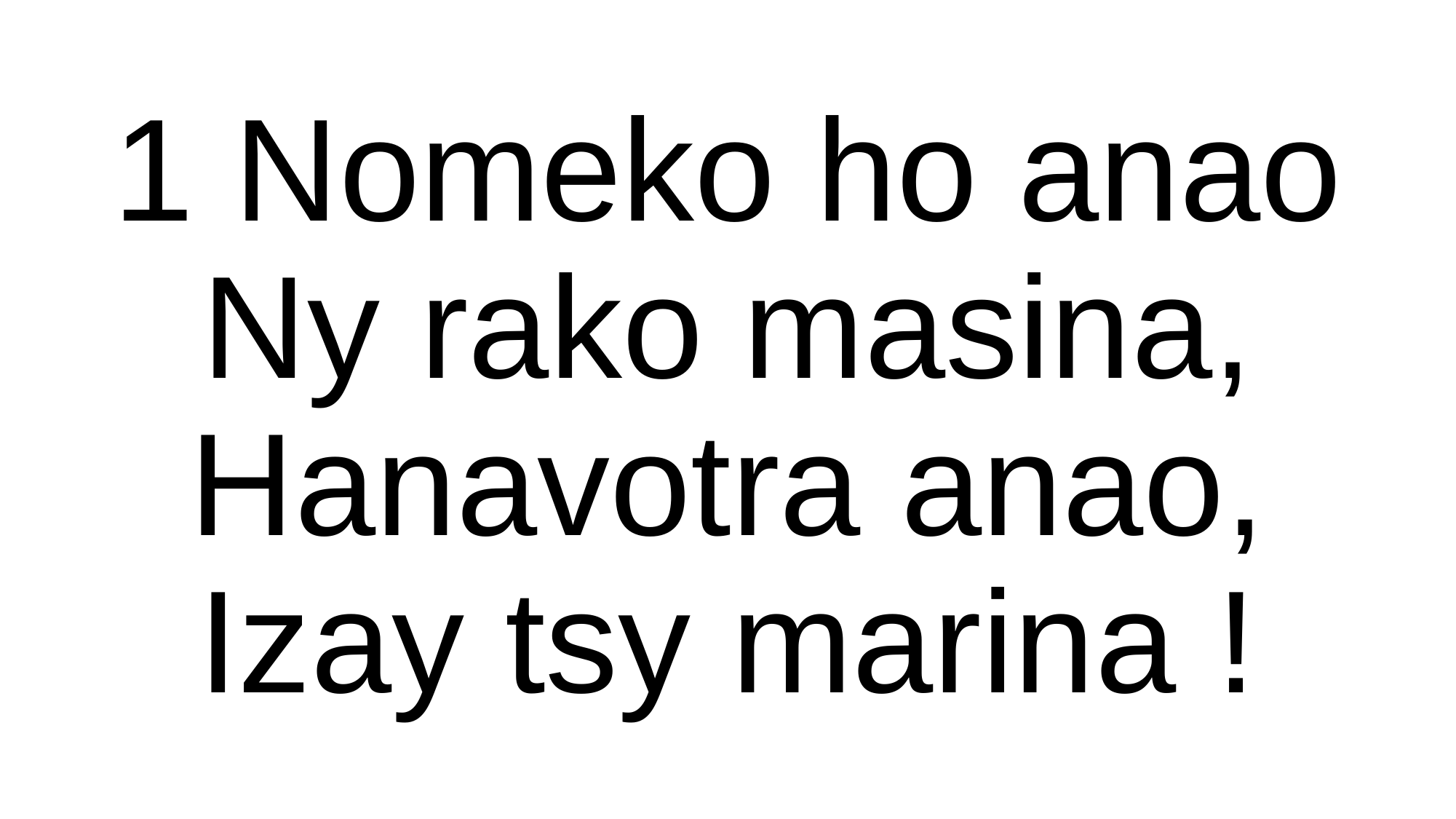

1 Nomeko ho anao
Ny rako masina,
Hanavotra anao,
Izay tsy marina !